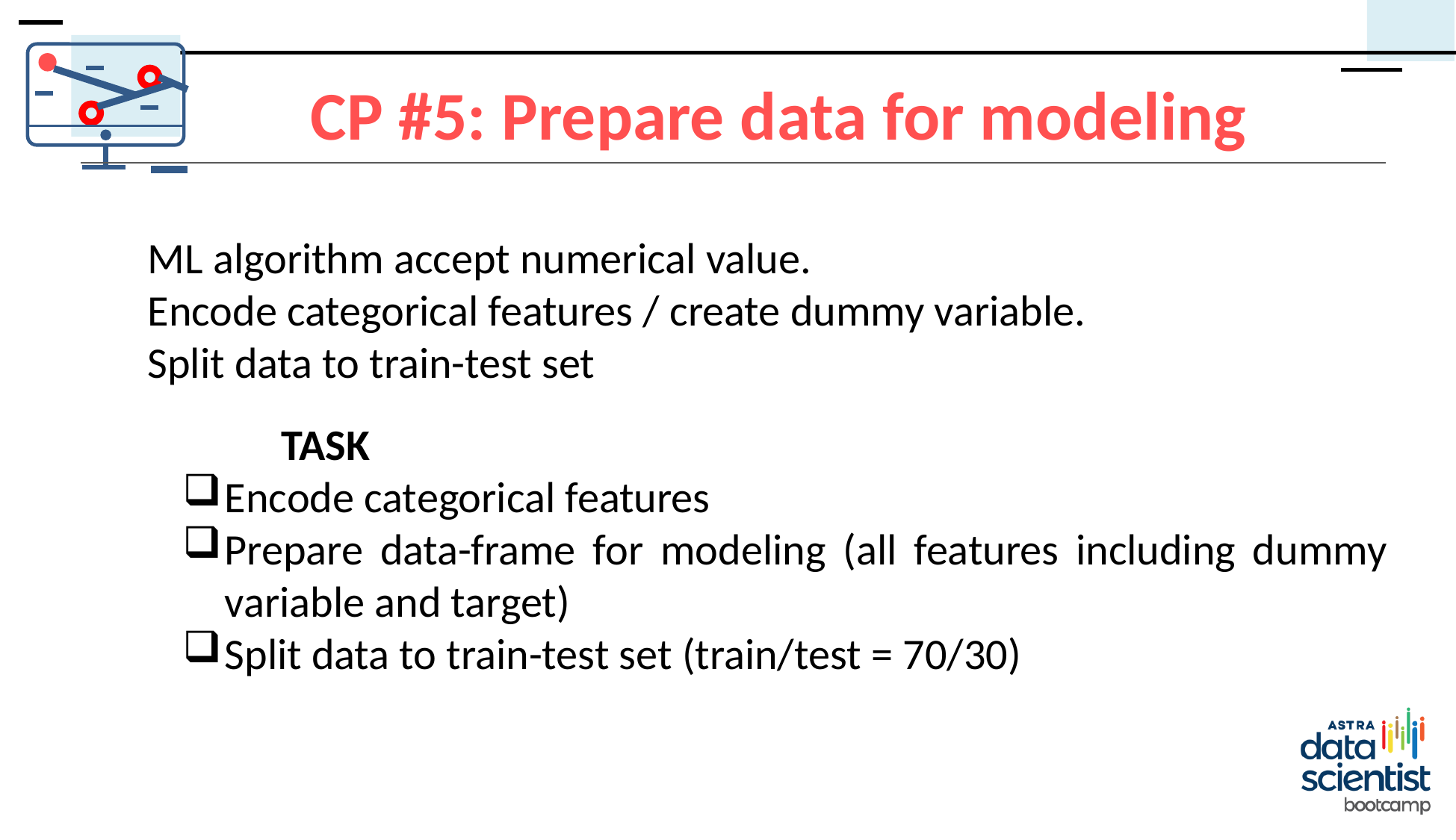

CP #5: Prepare data for modeling
ML algorithm accept numerical value.
Encode categorical features / create dummy variable.
Split data to train-test set

TASK
Encode categorical features
Prepare data-frame for modeling (all features including dummy variable and target)
Split data to train-test set (train/test = 70/30)